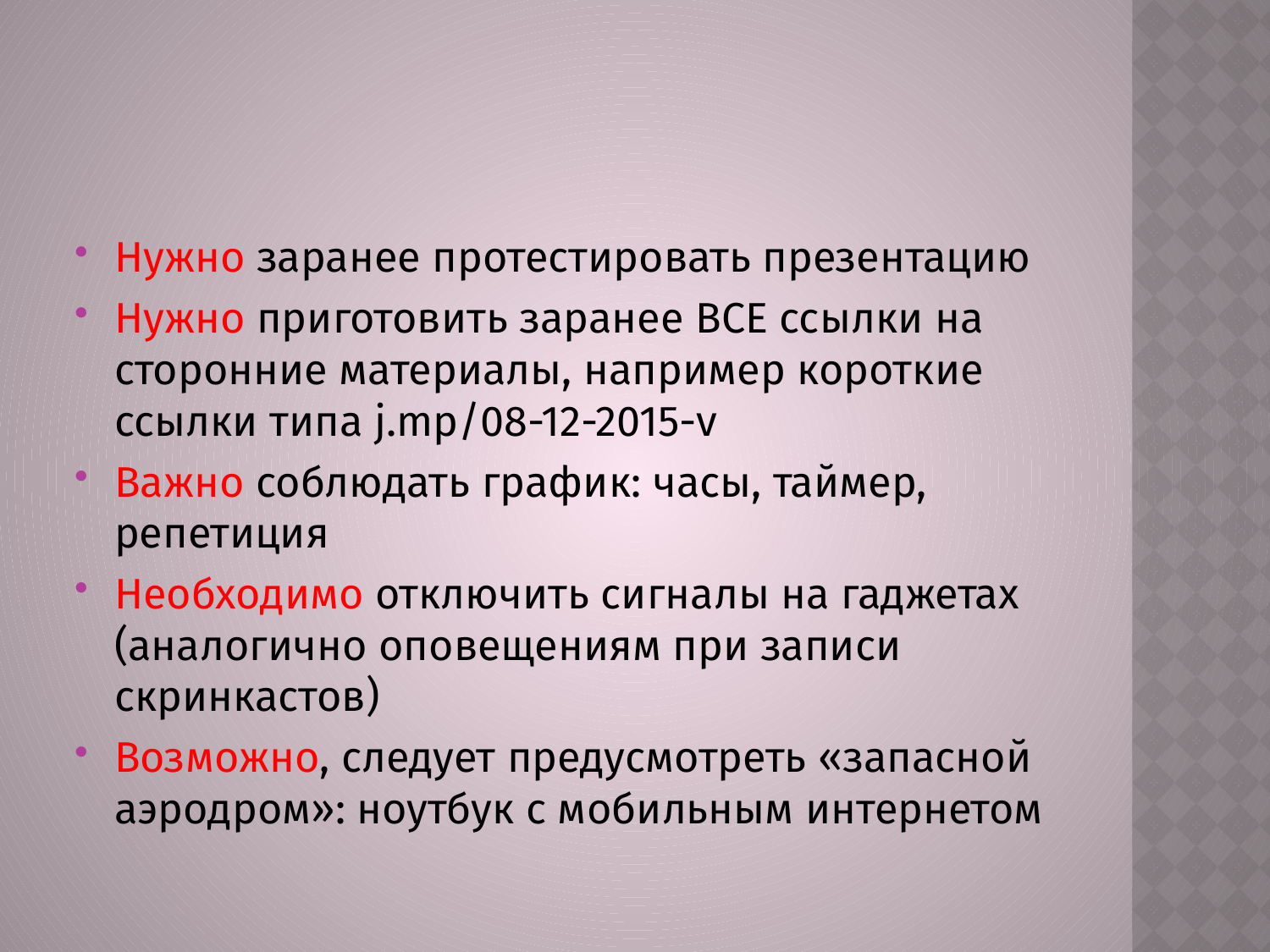

#
Нужно заранее протестировать презентацию
Нужно приготовить заранее ВСЕ ссылки на сторонние материалы, например короткие ссылки типа j.mp/08-12-2015-v
Важно соблюдать график: часы, таймер, репетиция
Необходимо отключить сигналы на гаджетах (аналогично оповещениям при записи скринкастов)
Возможно, следует предусмотреть «запасной аэродром»: ноутбук с мобильным интернетом